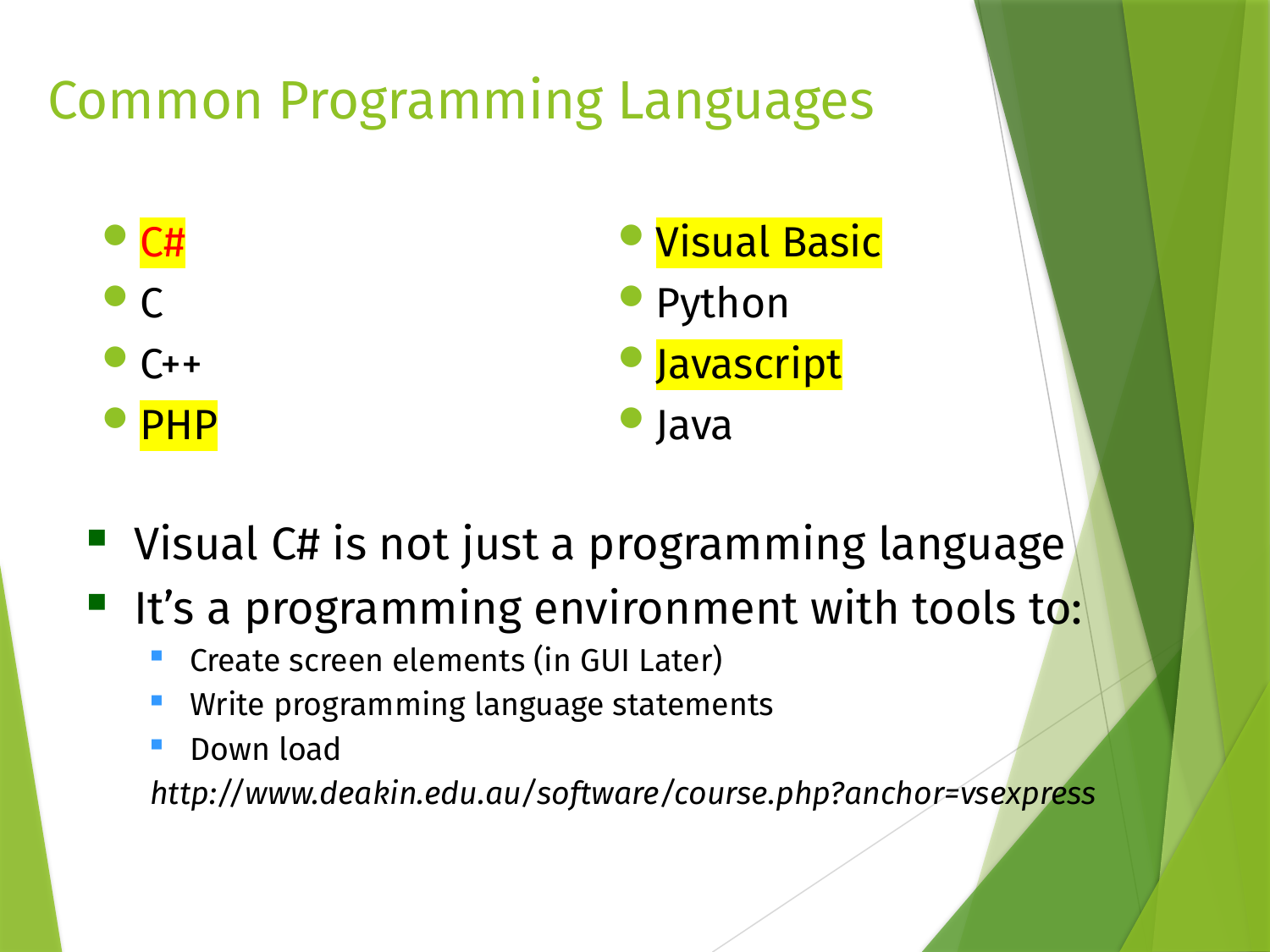

# Common Programming Languages
C#
C
C++
PHP
Visual Basic
Python
Javascript
Java
Visual C# is not just a programming language
It’s a programming environment with tools to:
Create screen elements (in GUI Later)
Write programming language statements
Down load
http://www.deakin.edu.au/software/course.php?anchor=vsexpress